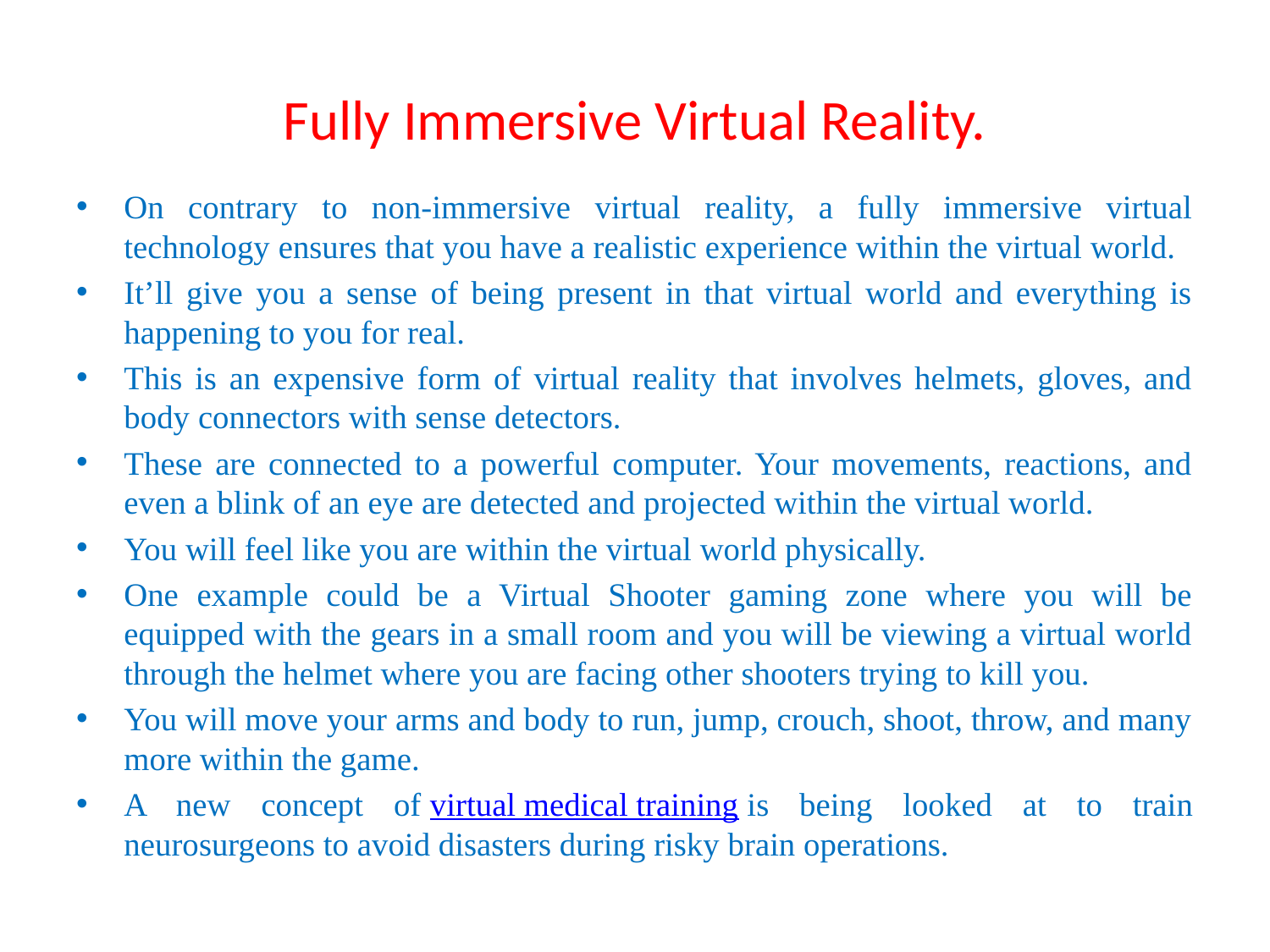

# Fully Immersive Virtual Reality.
On contrary to non-immersive virtual reality, a fully immersive virtual technology ensures that you have a realistic experience within the virtual world.
It’ll give you a sense of being present in that virtual world and everything is happening to you for real.
This is an expensive form of virtual reality that involves helmets, gloves, and body connectors with sense detectors.
These are connected to a powerful computer. Your movements, reactions, and even a blink of an eye are detected and projected within the virtual world.
You will feel like you are within the virtual world physically.
One example could be a Virtual Shooter gaming zone where you will be equipped with the gears in a small room and you will be viewing a virtual world through the helmet where you are facing other shooters trying to kill you.
You will move your arms and body to run, jump, crouch, shoot, throw, and many more within the game.
A new concept of virtual medical training is being looked at to train neurosurgeons to avoid disasters during risky brain operations.